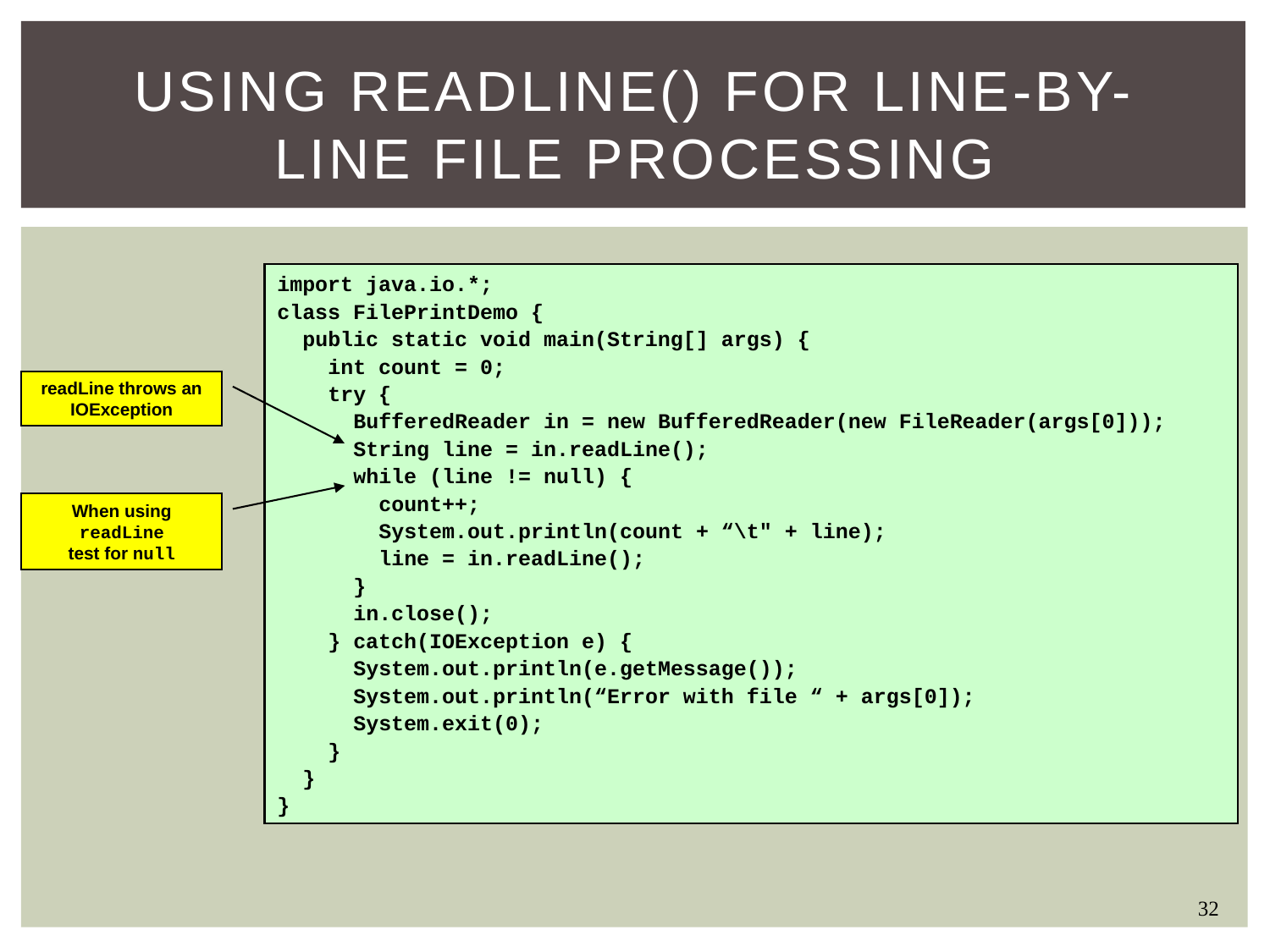

# Using readLine() for Line-By-Line File Processing
import java.io.*;
class FilePrintDemo {
  public static void main(String[] args) {
    int count = 0;
    try {
      BufferedReader in = new BufferedReader(new FileReader(args[0]));
      String line = in.readLine();
      while (line != null) {
        count++;
        System.out.println(count + “\t" + line);
        line = in.readLine();
      }
      in.close();
    } catch(IOException e) {
      System.out.println(e.getMessage());
      System.out.println(“Error with file “ + args[0]);
      System.exit(0);
    }
  }
}
readLine throws an IOException
When using readLine
test for null